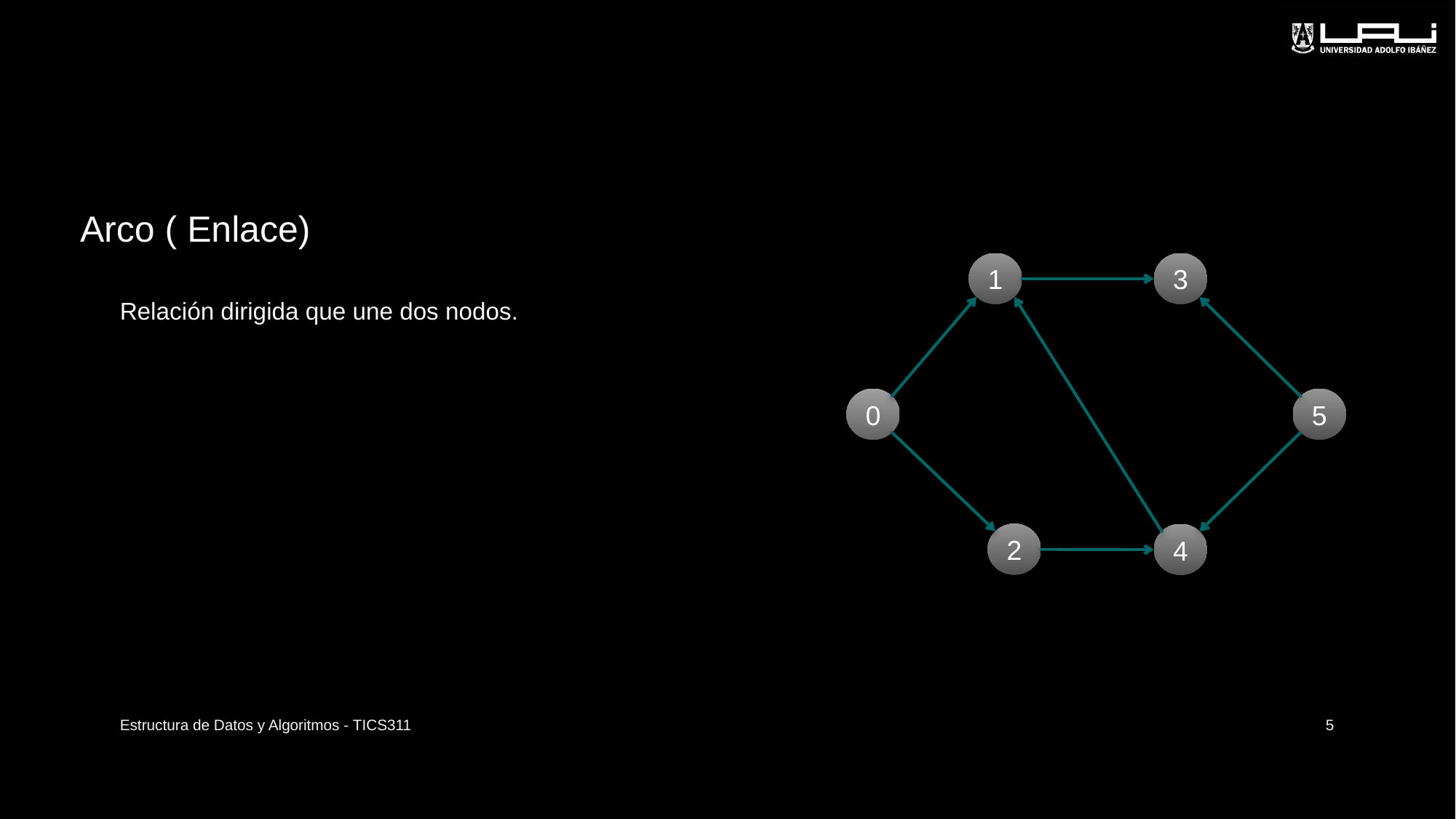

# Arco ( Enlace)
1
3
Relación dirigida que une dos nodos.
0
5
2
4
Estructura de Datos y Algoritmos - TICS311
5